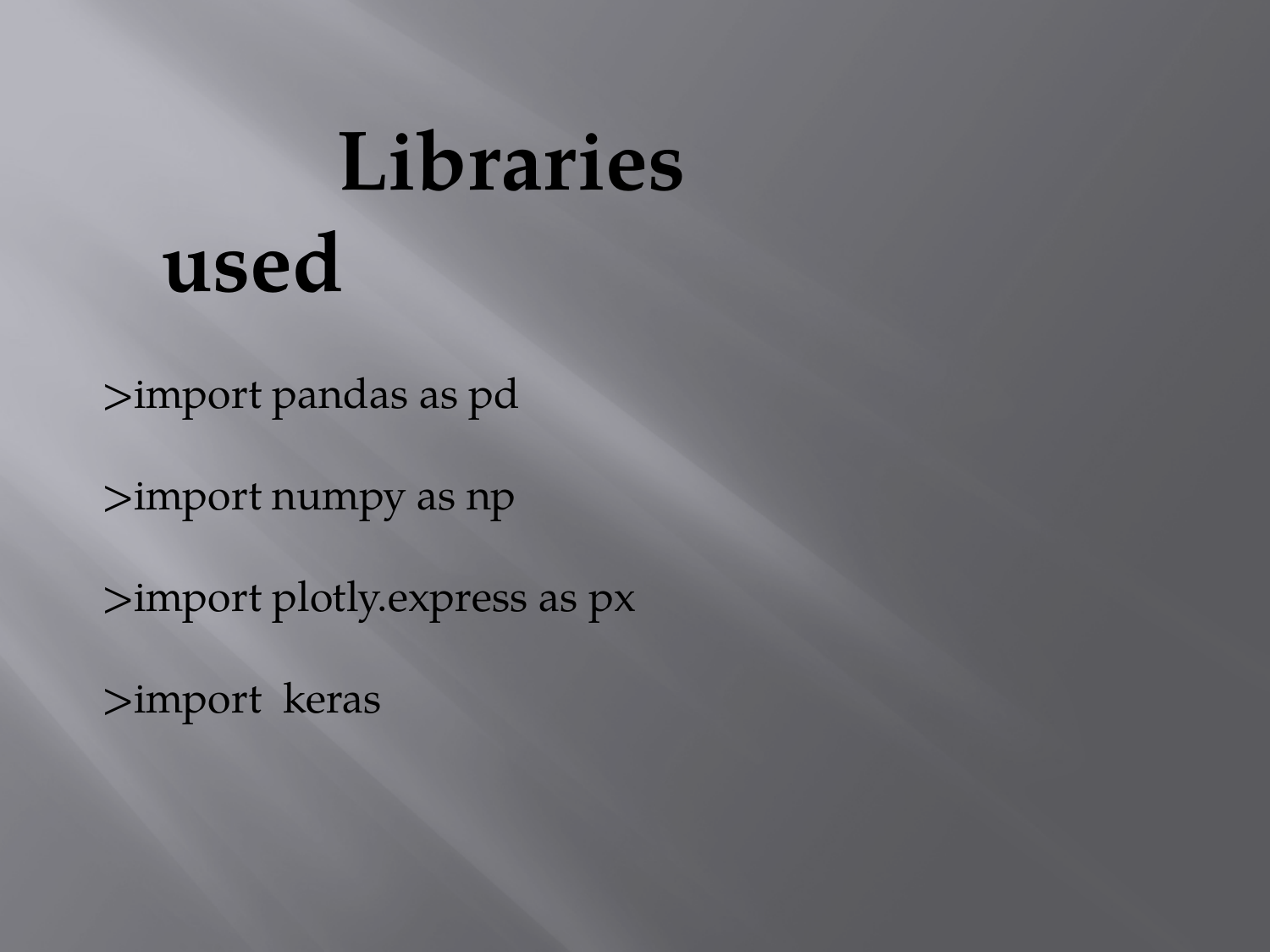

Libraries  used

>import pandas as pd

>import numpy as np

>import plotly.express as px

>import  keras